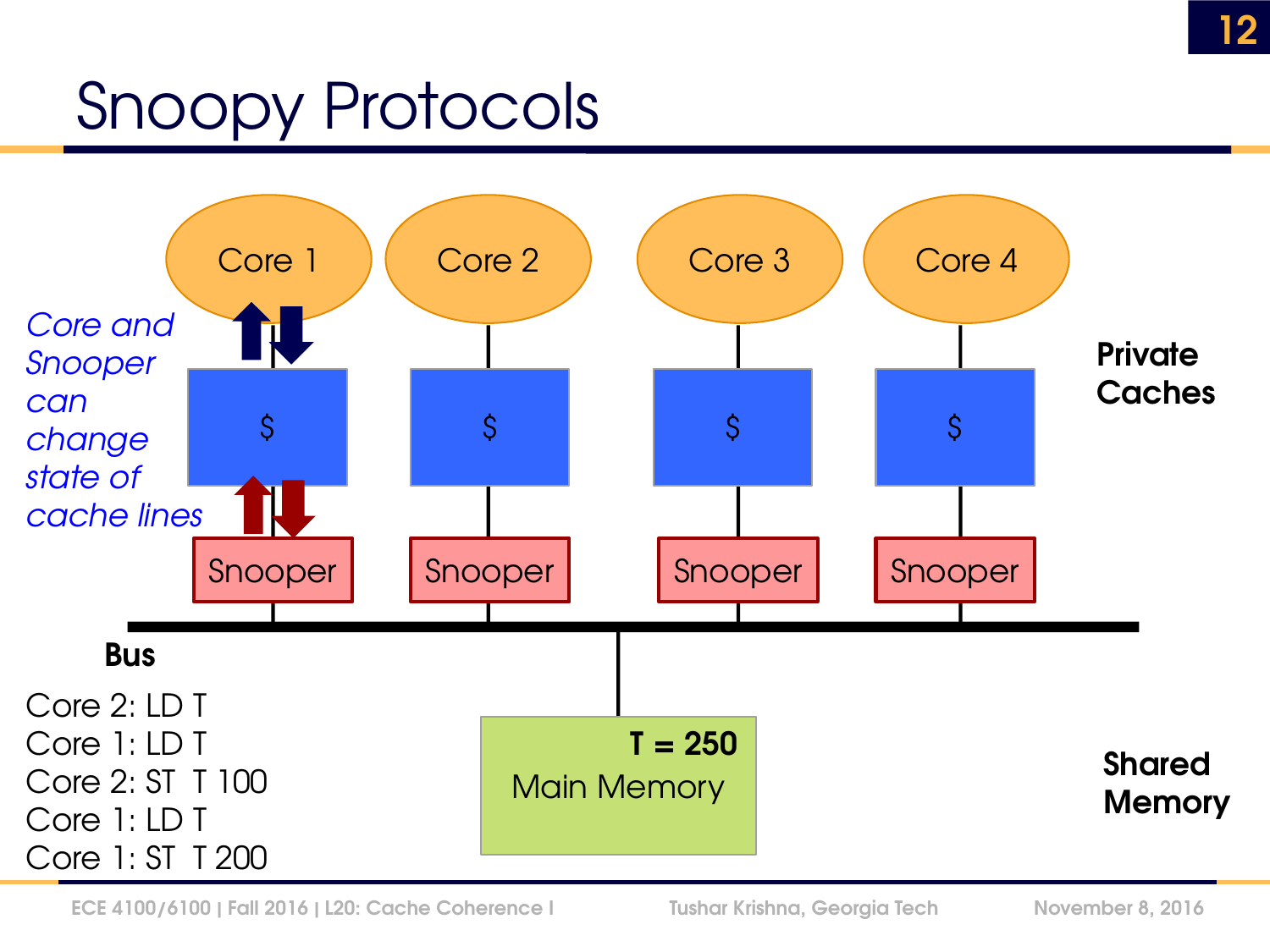

12
# Snoopy Protocols
Core 1
Core 2
Core 3
Core 4
Core and
Snooper
can
change state of cache lines

Private Caches
$
$
$
$

Snooper
Snooper
Snooper
Snooper

Bus
Core 2: LD T
Core 1: LD T
Core 2: ST  T 100
Core 1: LD T
Core 1: ST  T 200
Main Memory
T = 250
Shared Memory
ECE 4100/6100 | Fall 2016 | L20: Cache Coherence I                     Tushar Krishna, Georgia Tech
November 8, 2016